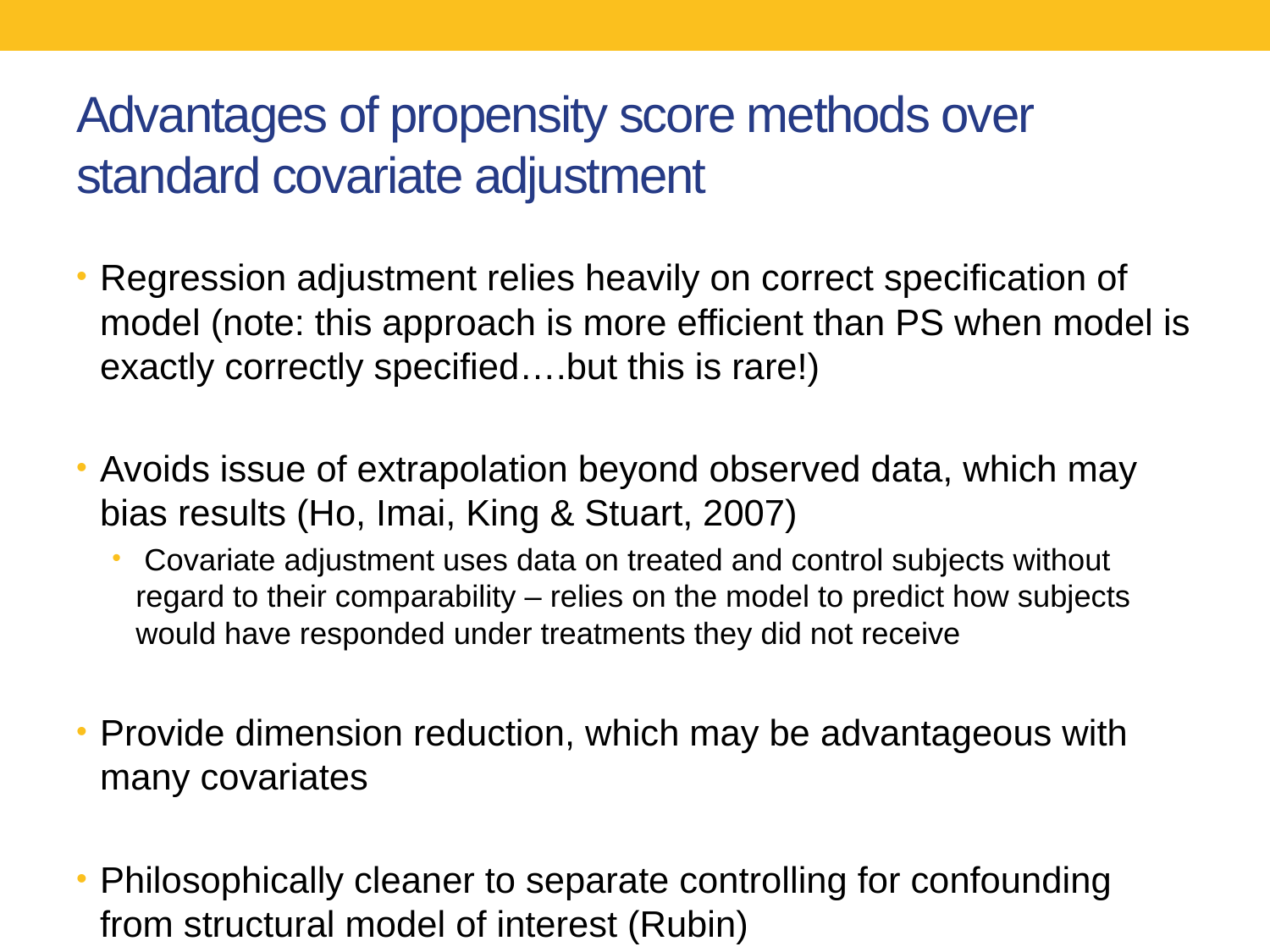

# Advantages of propensity score methods over standard covariate adjustment
Regression adjustment relies heavily on correct specification of model (note: this approach is more efficient than PS when model is exactly correctly specified….but this is rare!)

Avoids issue of extrapolation beyond observed data, which may bias results (Ho, Imai, King & Stuart, 2007)
 Covariate adjustment uses data on treated and control subjects without regard to their comparability – relies on the model to predict how subjects would have responded under treatments they did not receive

Provide dimension reduction, which may be advantageous with many covariates

Philosophically cleaner to separate controlling for confounding from structural model of interest (Rubin)